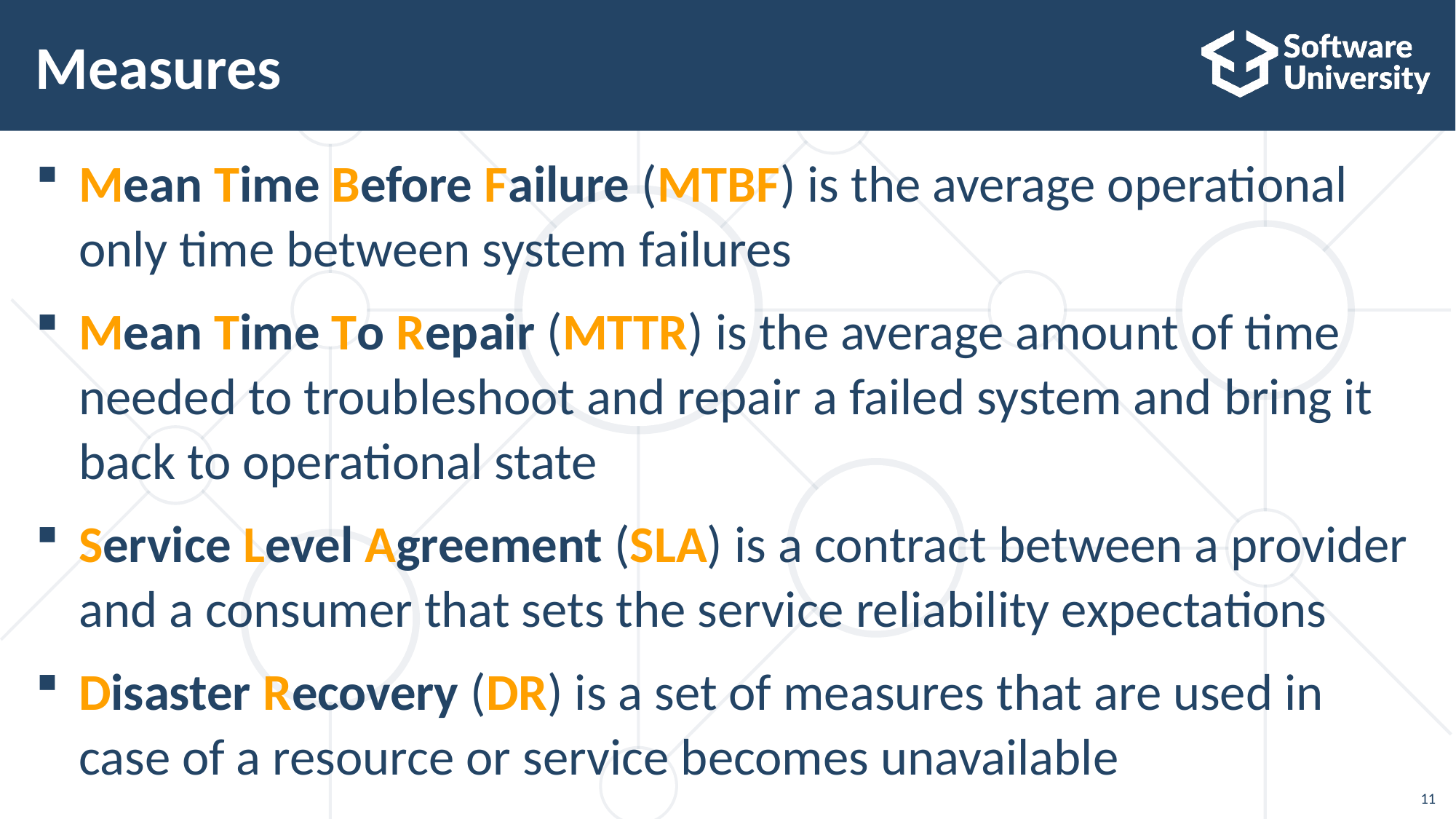

# Measures
Mean Time Before Failure (MTBF) is the average operational only time between system failures
Mean Time To Repair (MTTR) is the average amount of time needed to troubleshoot and repair a failed system and bring it back to operational state
Service Level Agreement (SLA) is a contract between a provider and a consumer that sets the service reliability expectations
Disaster Recovery (DR) is a set of measures that are used in case of a resource or service becomes unavailable
11